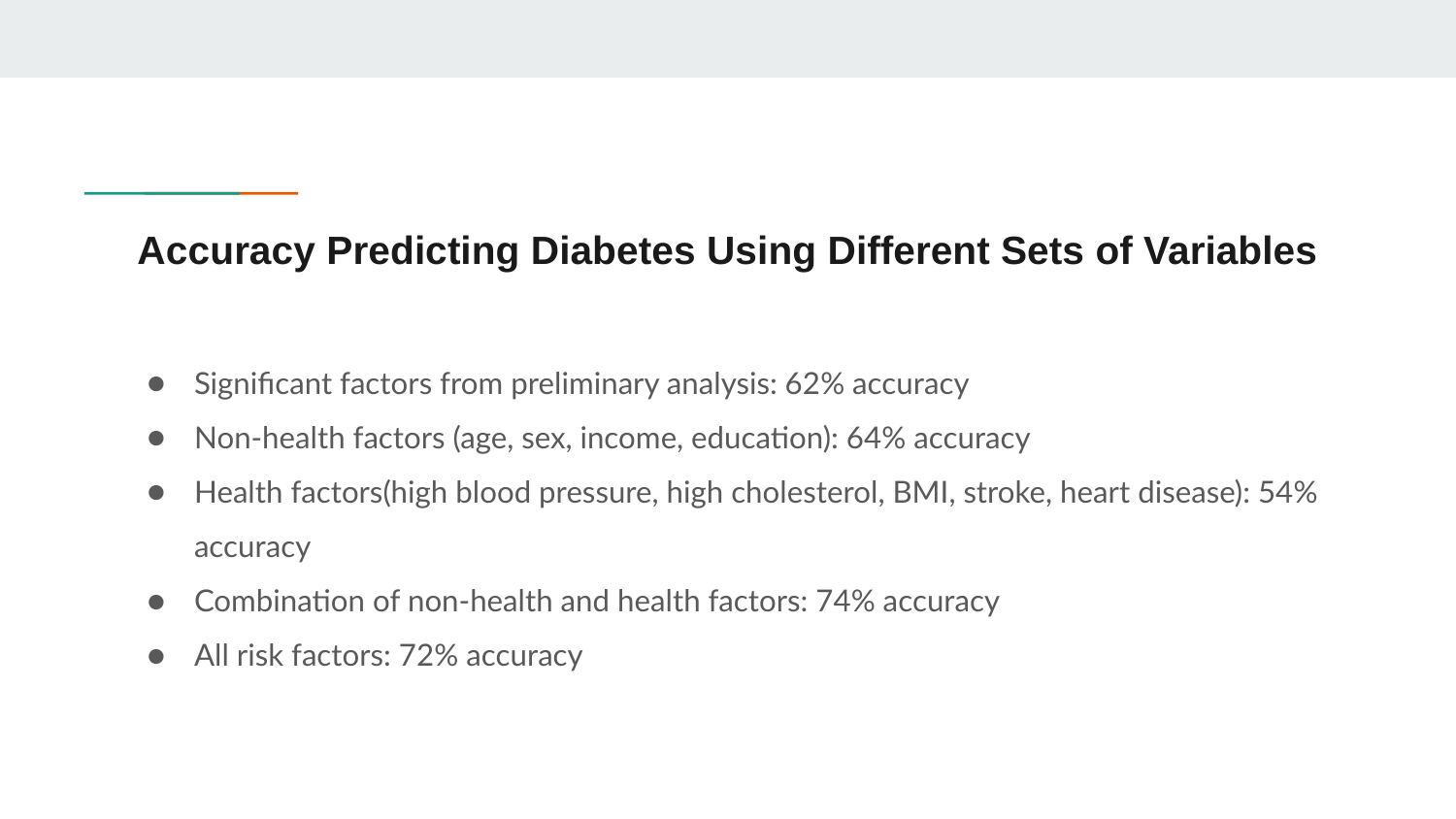

# Accuracy Predicting Diabetes Using Different Sets of Variables
Significant factors from preliminary analysis: 62% accuracy
Non-health factors (age, sex, income, education): 64% accuracy
Health factors(high blood pressure, high cholesterol, BMI, stroke, heart disease): 54% accuracy
Combination of non-health and health factors: 74% accuracy
All risk factors: 72% accuracy